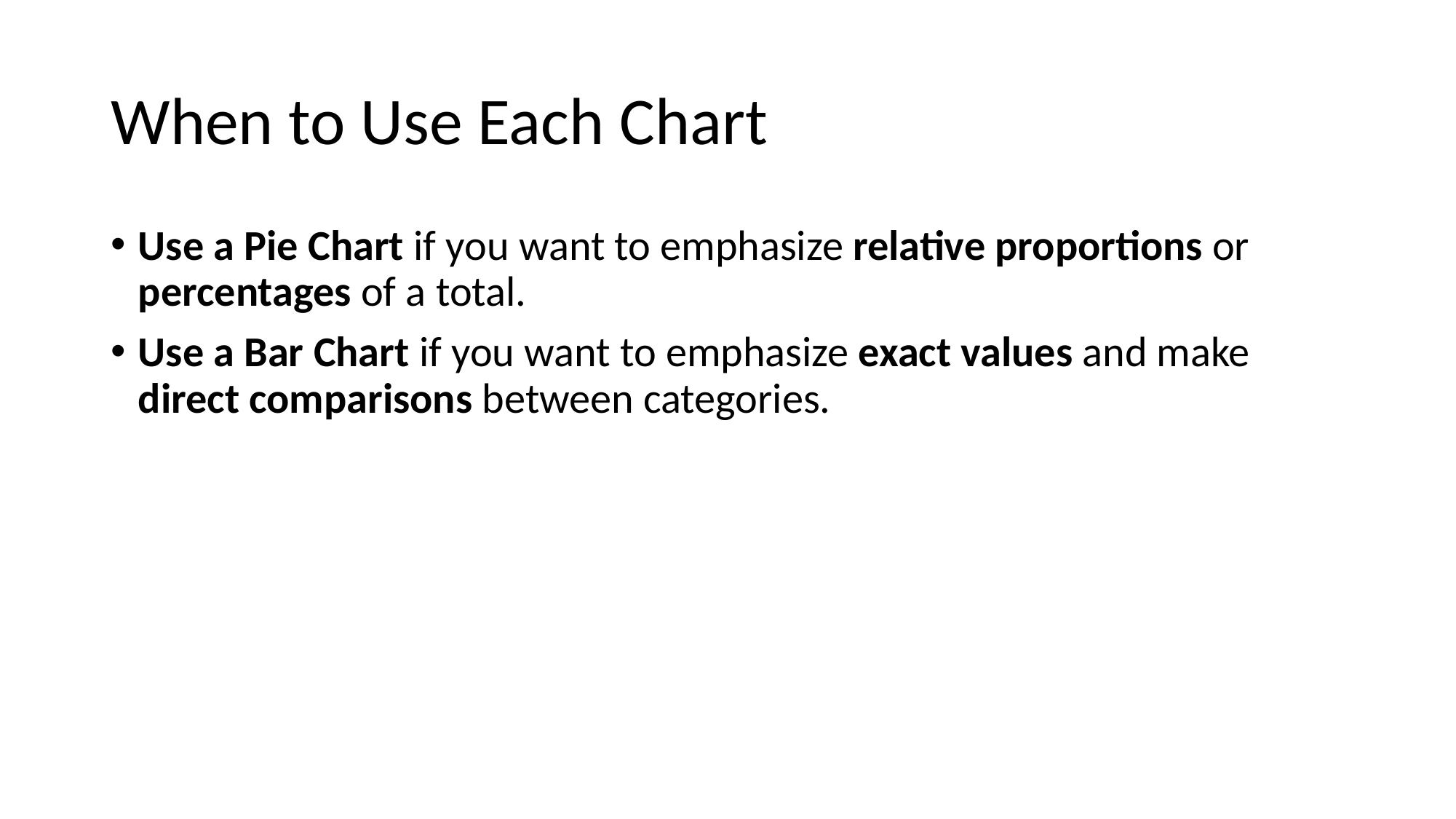

# When to Use Each Chart
Use a Pie Chart if you want to emphasize relative proportions or percentages of a total.
Use a Bar Chart if you want to emphasize exact values and make direct comparisons between categories.